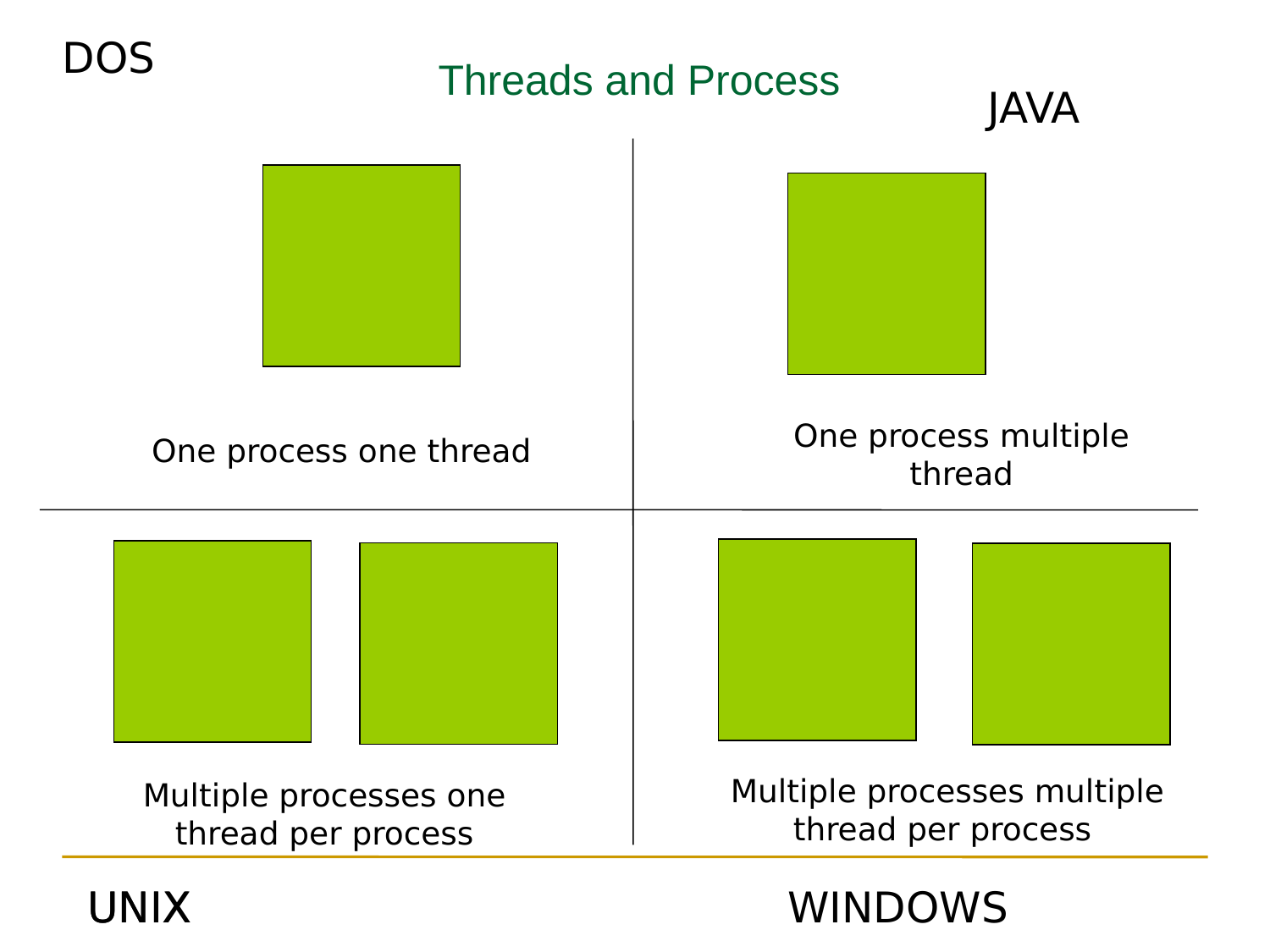

DOS
Threads and Process
JAVA

One process multiple thread
One process one thread

Multiple processes multiple thread per process
Multiple processes one thread per process
UNIX
UNIX
WINDOWS